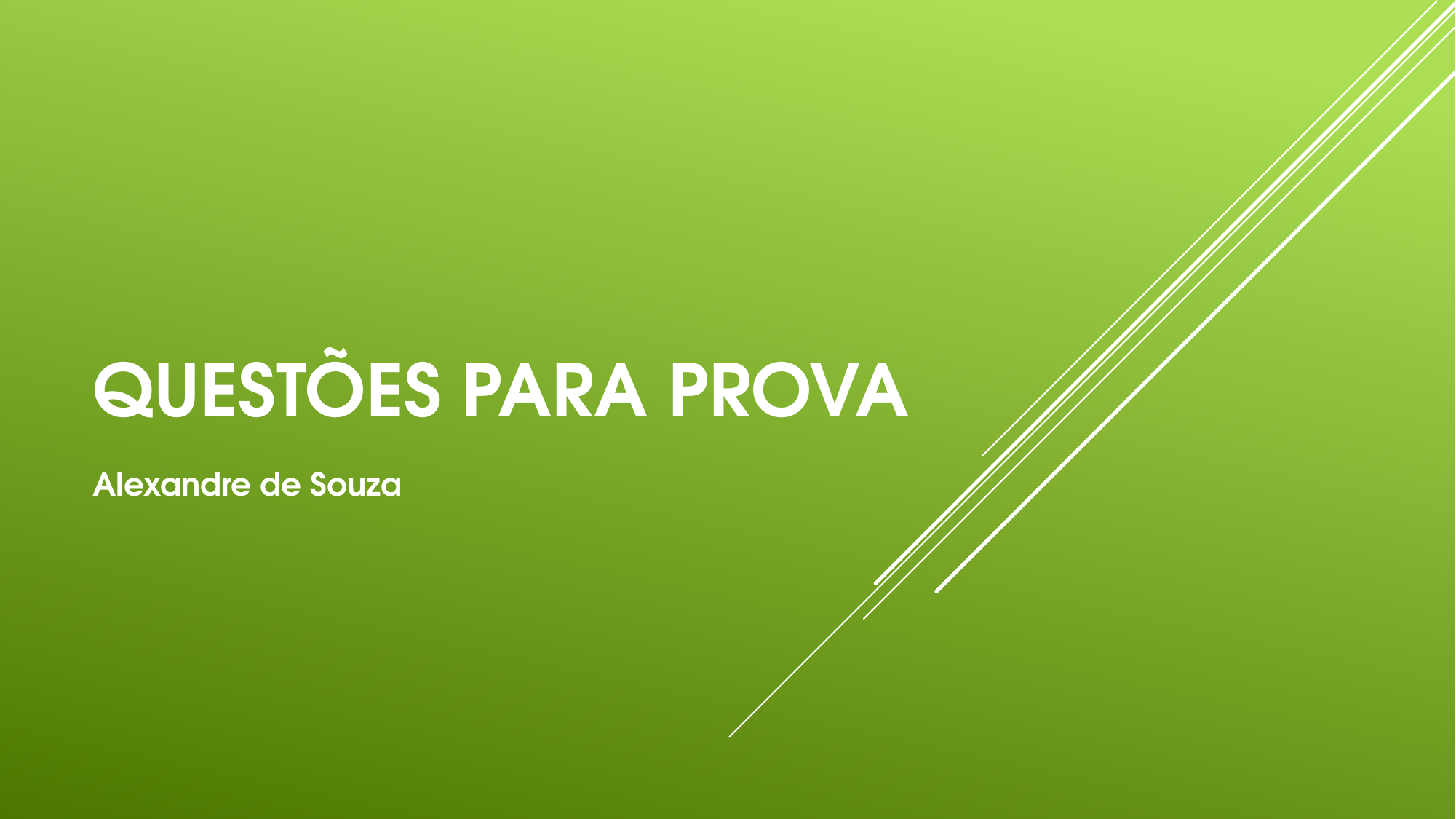

# questões PARA PROVA
Alexandre de Souza